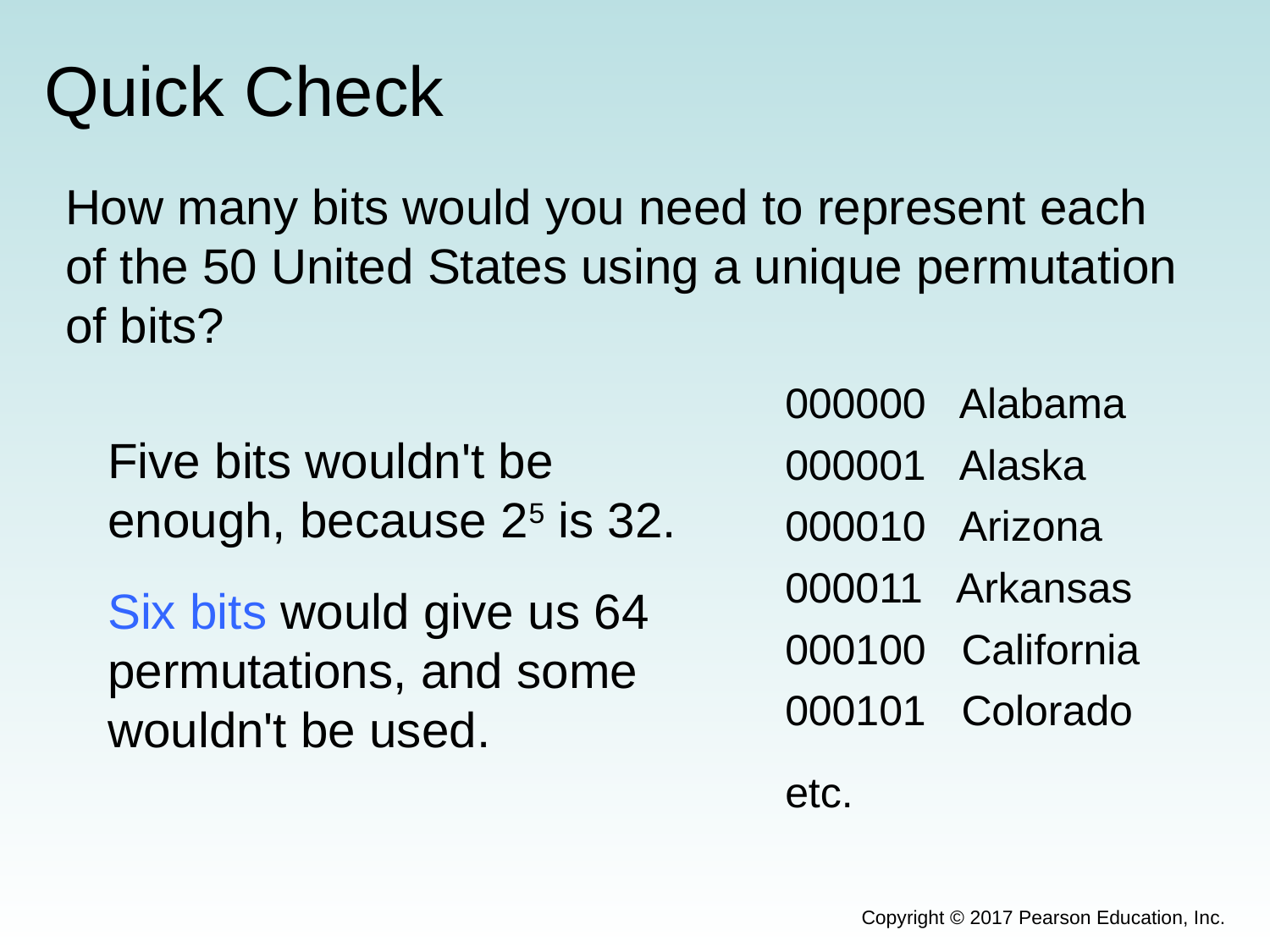

# Quick Check
How many bits would you need to represent each of the 50 United States using a unique permutation of bits?

000000   Alabama
000001   Alaska
000010   Arizona
000011   Arkansas
000100   California
000101   Colorado
etc.

Five bits wouldn't be enough, because 25 is 32.
Six bits would give us 64 permutations, and some wouldn't be used.

Copyright © 2017 Pearson Education, Inc.